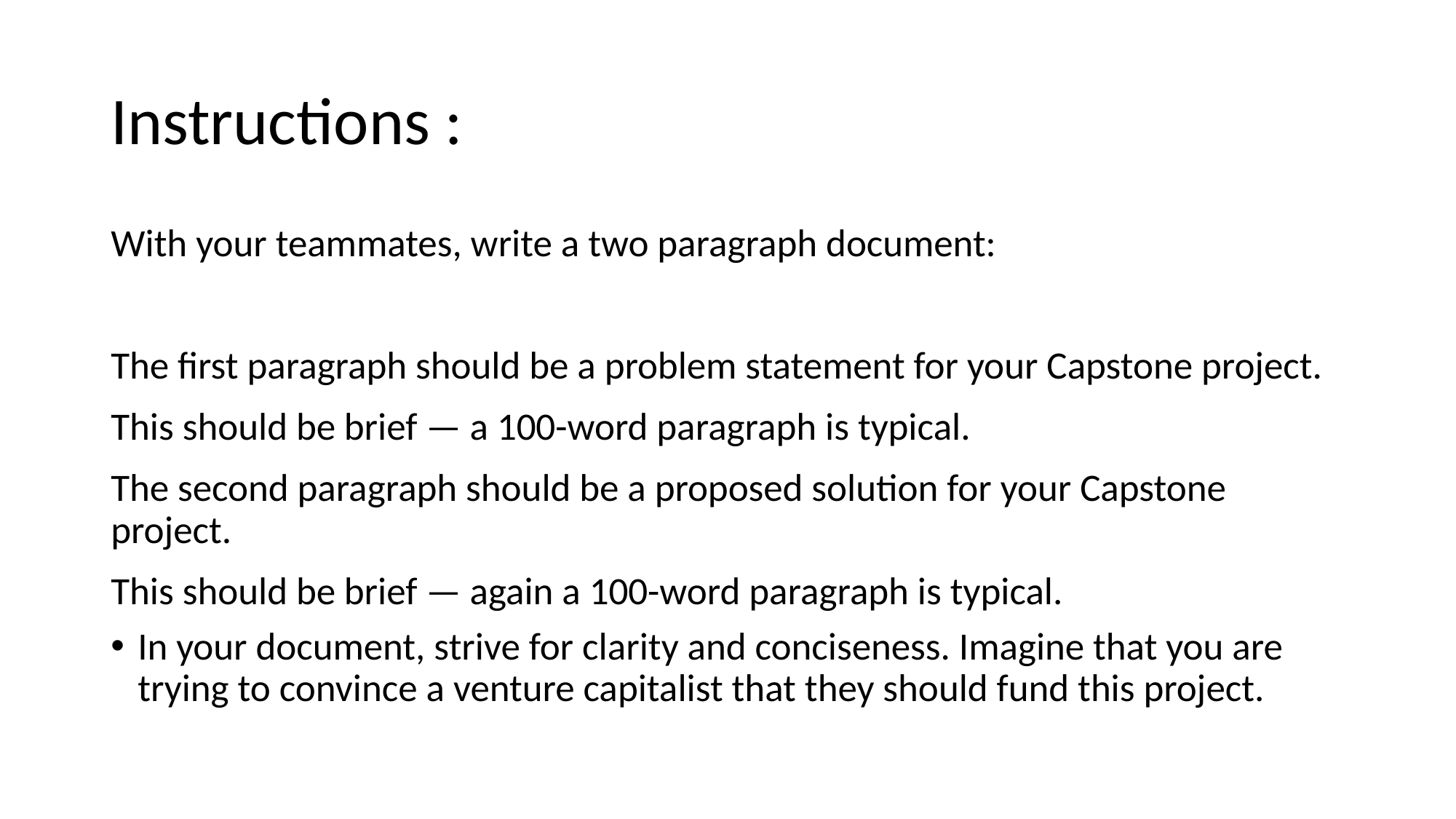

# Instructions :
With your teammates, write a two paragraph document:

The first paragraph should be a problem statement for your Capstone project.
This should be brief — a 100-word paragraph is typical.
The second paragraph should be a proposed solution for your Capstone project.
This should be brief — again a 100-word paragraph is typical.
In your document, strive for clarity and conciseness. Imagine that you are trying to convince a venture capitalist that they should fund this project.